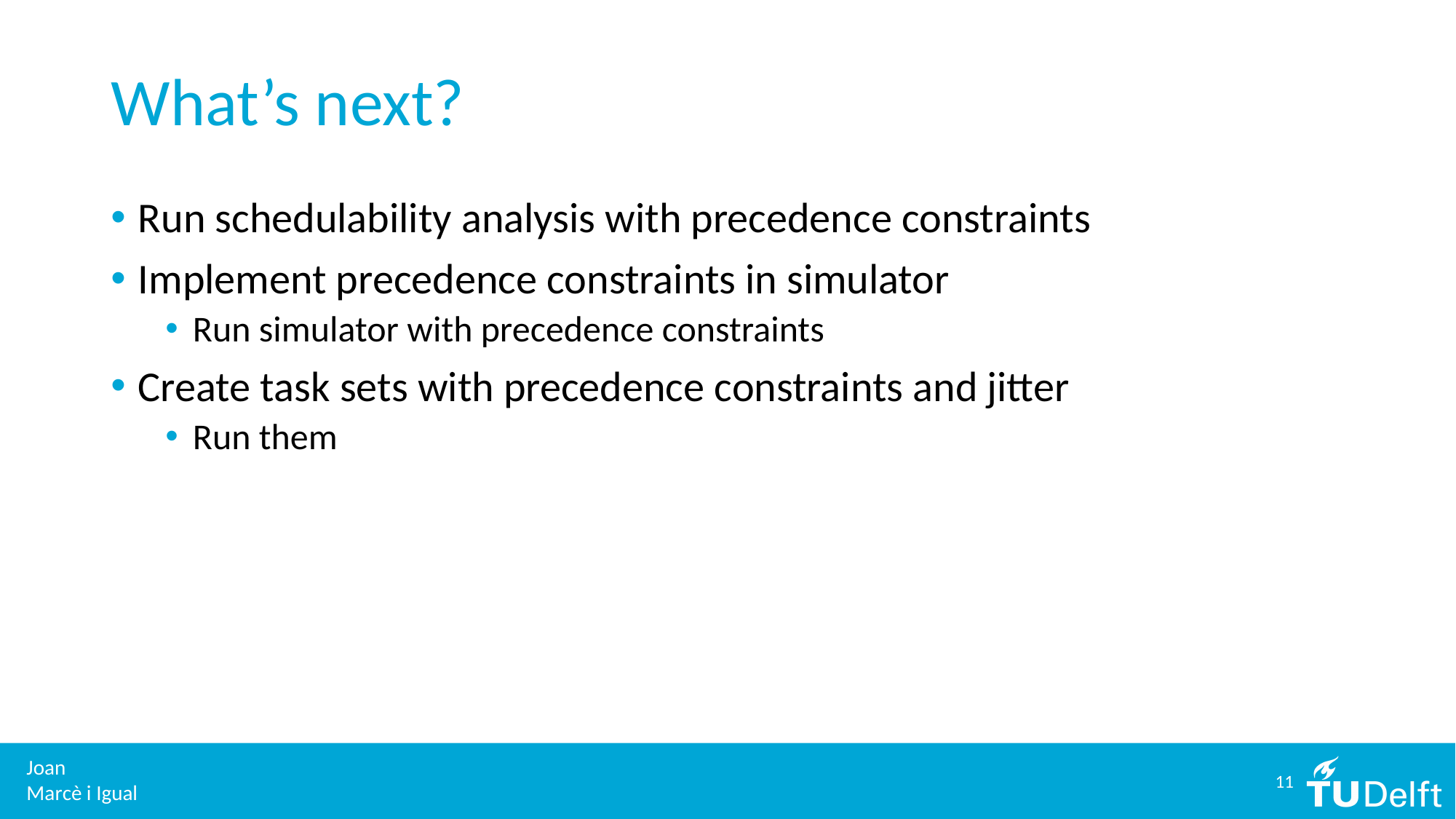

# What’s next?
Run schedulability analysis with precedence constraints
Implement precedence constraints in simulator
Run simulator with precedence constraints
Create task sets with precedence constraints and jitter
Run them
11